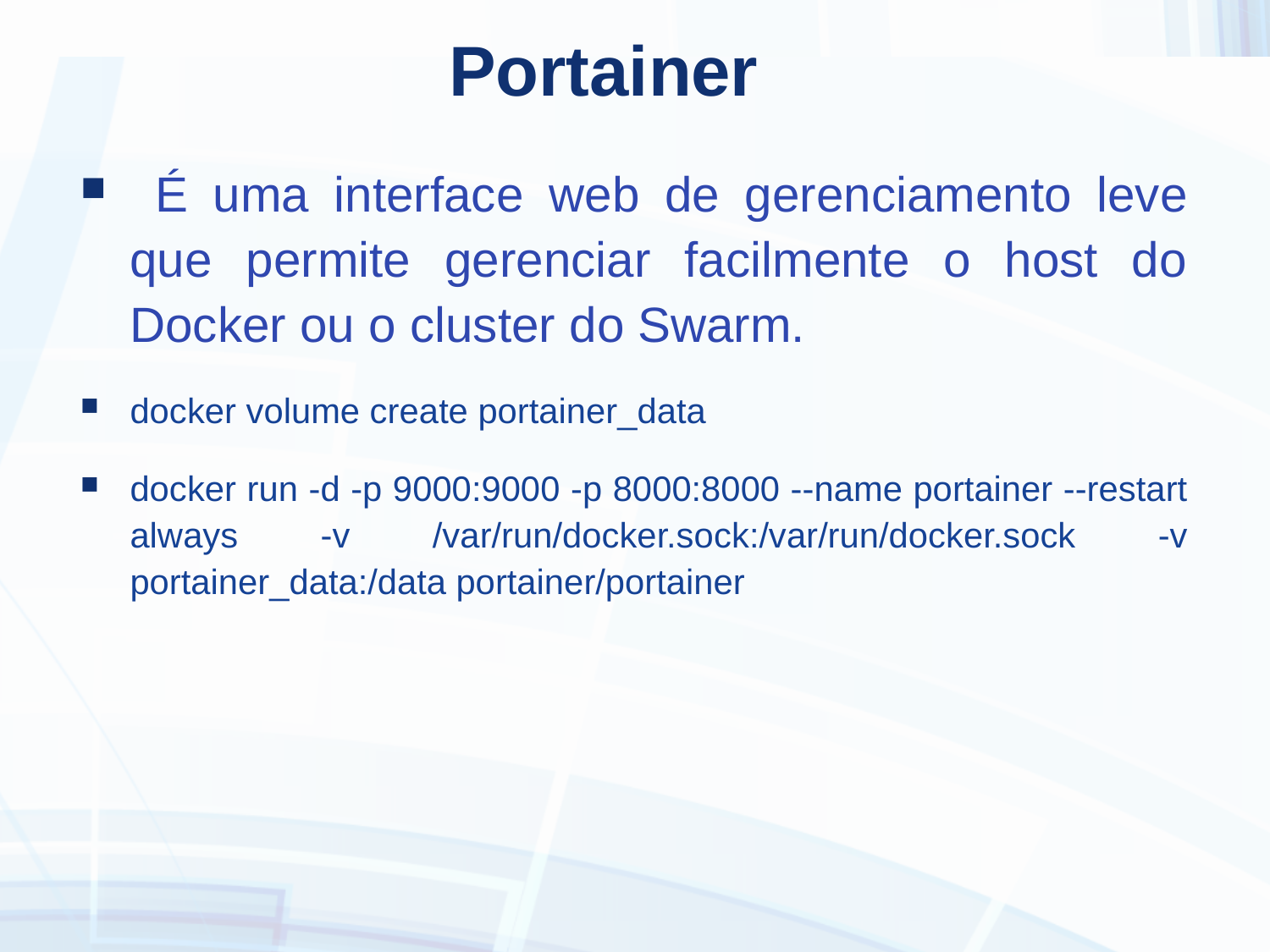

# Portainer
 É uma interface web de gerenciamento leve que permite gerenciar facilmente o host do Docker ou o cluster do Swarm.
docker volume create portainer_data
docker run -d -p 9000:9000 -p 8000:8000 --name portainer --restart always -v /var/run/docker.sock:/var/run/docker.sock -v portainer_data:/data portainer/portainer